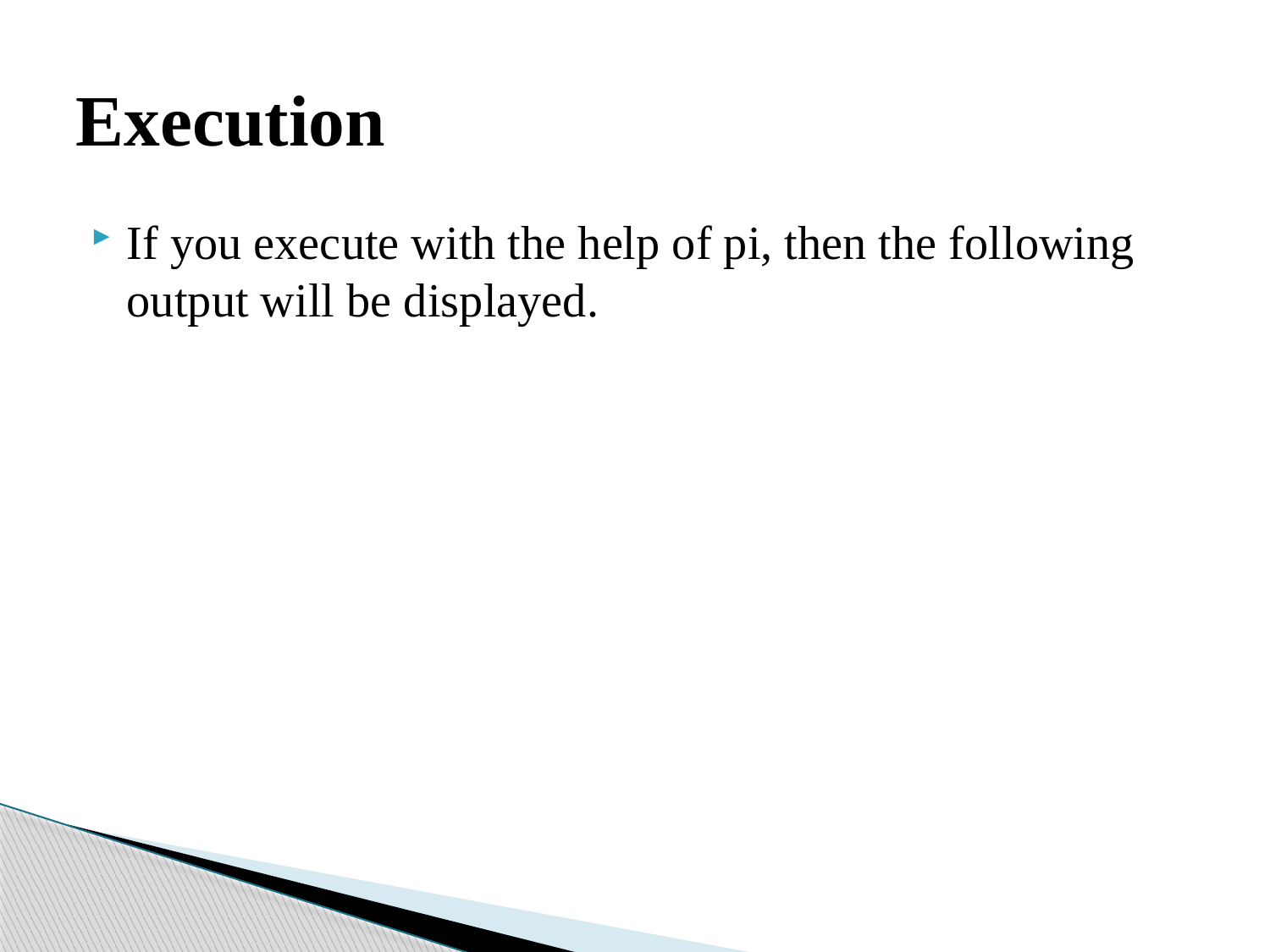

# Execution
If you execute with the help of pi, then the following output will be displayed.